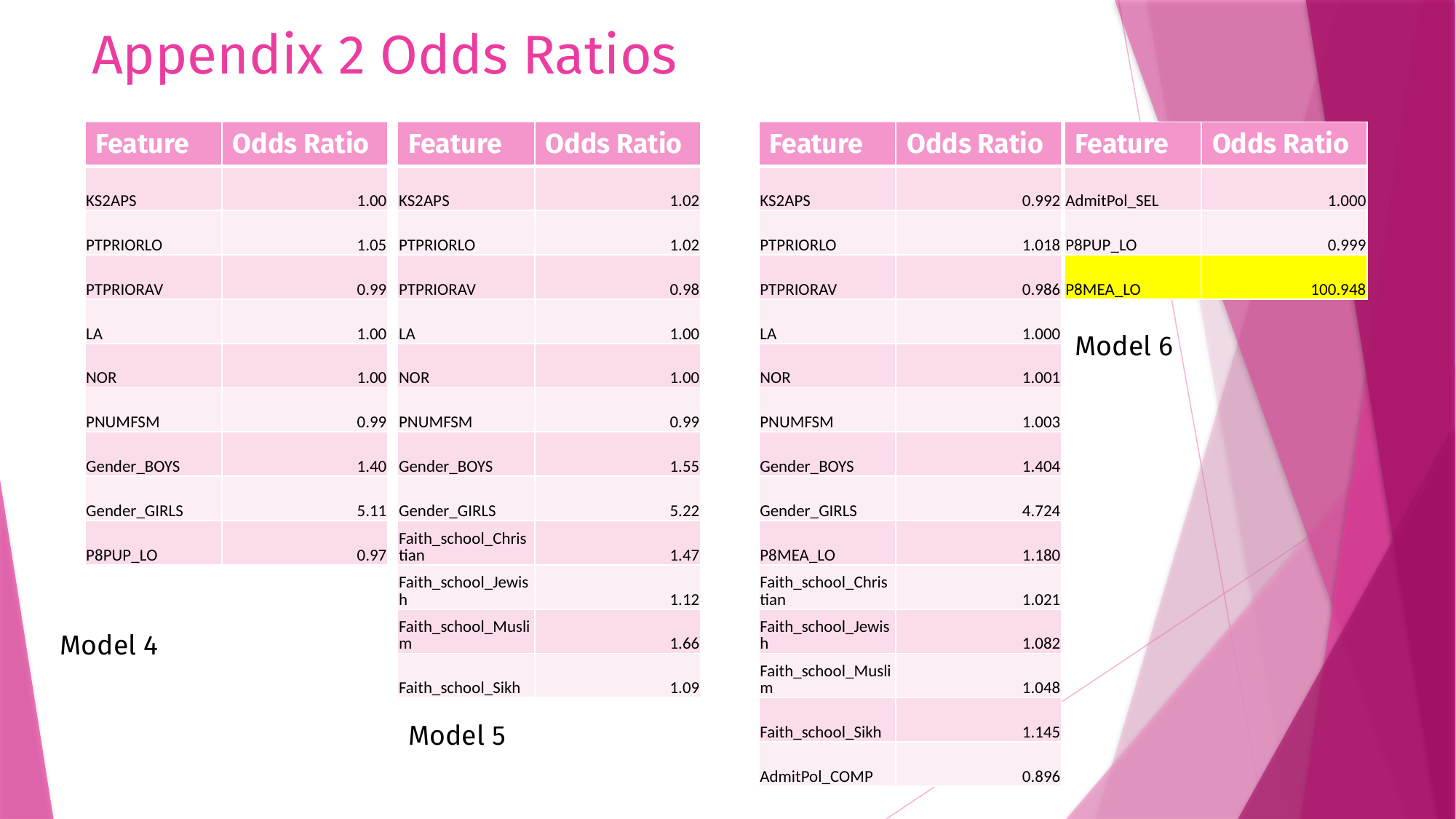

# Appendix 2 Odds Ratios
| Feature | Odds Ratio |
| --- | --- |
| KS2APS | 1.00 |
| PTPRIORLO | 1.05 |
| PTPRIORAV | 0.99 |
| LA | 1.00 |
| NOR | 1.00 |
| PNUMFSM | 0.99 |
| Gender\_BOYS | 1.40 |
| Gender\_GIRLS | 5.11 |
| P8PUP\_LO | 0.97 |
| Feature | Odds Ratio |
| --- | --- |
| KS2APS | 1.02 |
| PTPRIORLO | 1.02 |
| PTPRIORAV | 0.98 |
| LA | 1.00 |
| NOR | 1.00 |
| PNUMFSM | 0.99 |
| Gender\_BOYS | 1.55 |
| Gender\_GIRLS | 5.22 |
| Faith\_school\_Christian | 1.47 |
| Faith\_school\_Jewish | 1.12 |
| Faith\_school\_Muslim | 1.66 |
| Faith\_school\_Sikh | 1.09 |
| Feature | Odds Ratio |
| --- | --- |
| KS2APS | 0.992 |
| PTPRIORLO | 1.018 |
| PTPRIORAV | 0.986 |
| LA | 1.000 |
| NOR | 1.001 |
| PNUMFSM | 1.003 |
| Gender\_BOYS | 1.404 |
| Gender\_GIRLS | 4.724 |
| P8MEA\_LO | 1.180 |
| Faith\_school\_Christian | 1.021 |
| Faith\_school\_Jewish | 1.082 |
| Faith\_school\_Muslim | 1.048 |
| Faith\_school\_Sikh | 1.145 |
| AdmitPol\_COMP | 0.896 |
| Feature | Odds Ratio |
| --- | --- |
| AdmitPol\_SEL | 1.000 |
| P8PUP\_LO | 0.999 |
| P8MEA\_LO | 100.948 |
Model 6
Model 4
Model 5